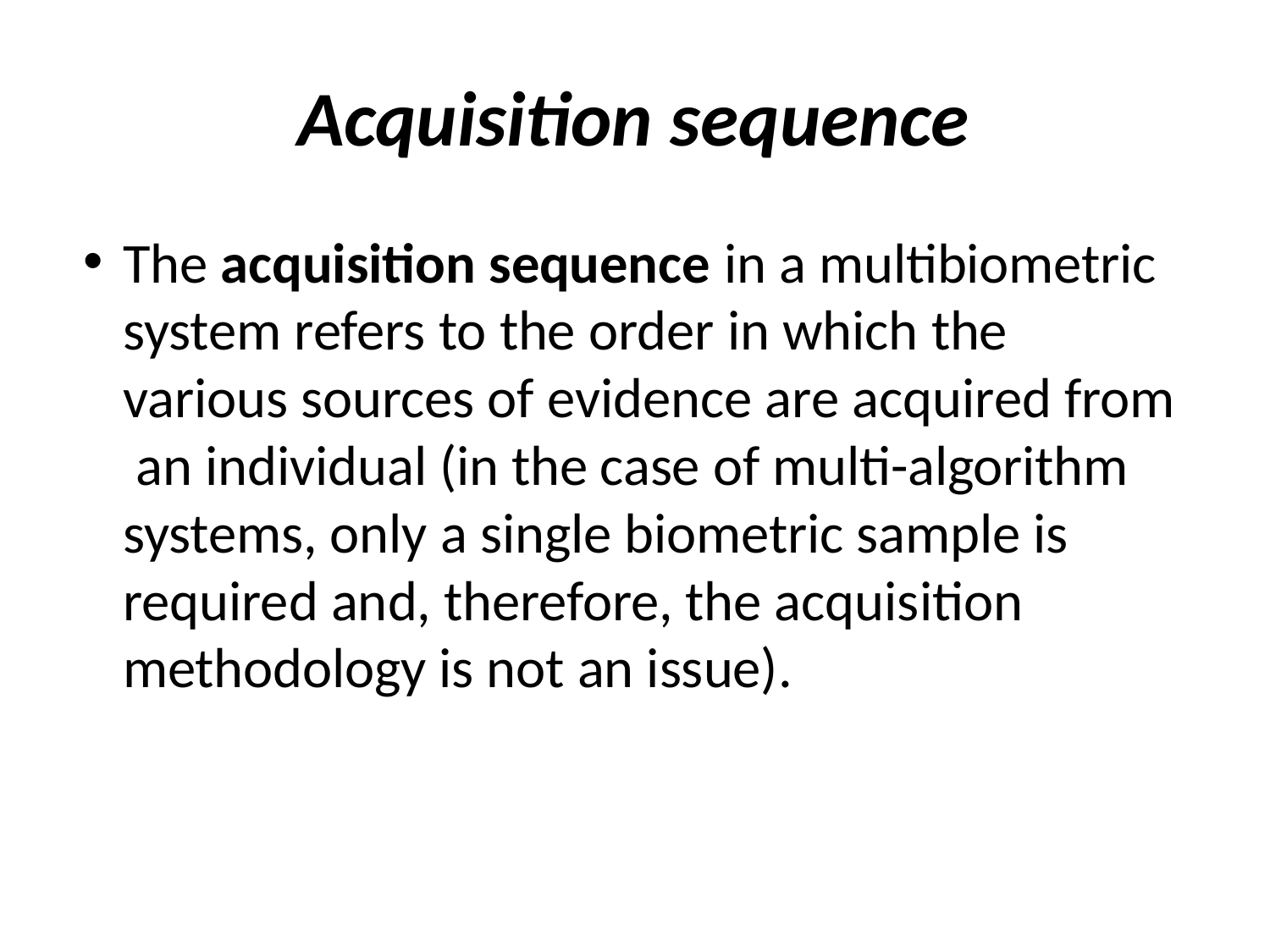

# Acquisition sequence
The acquisition sequence in a multibiometric  system refers to the order in which the  various sources of evidence are acquired from  an individual (in the case of multi-algorithm  systems, only a single biometric sample is  required and, therefore, the acquisition  methodology is not an issue).